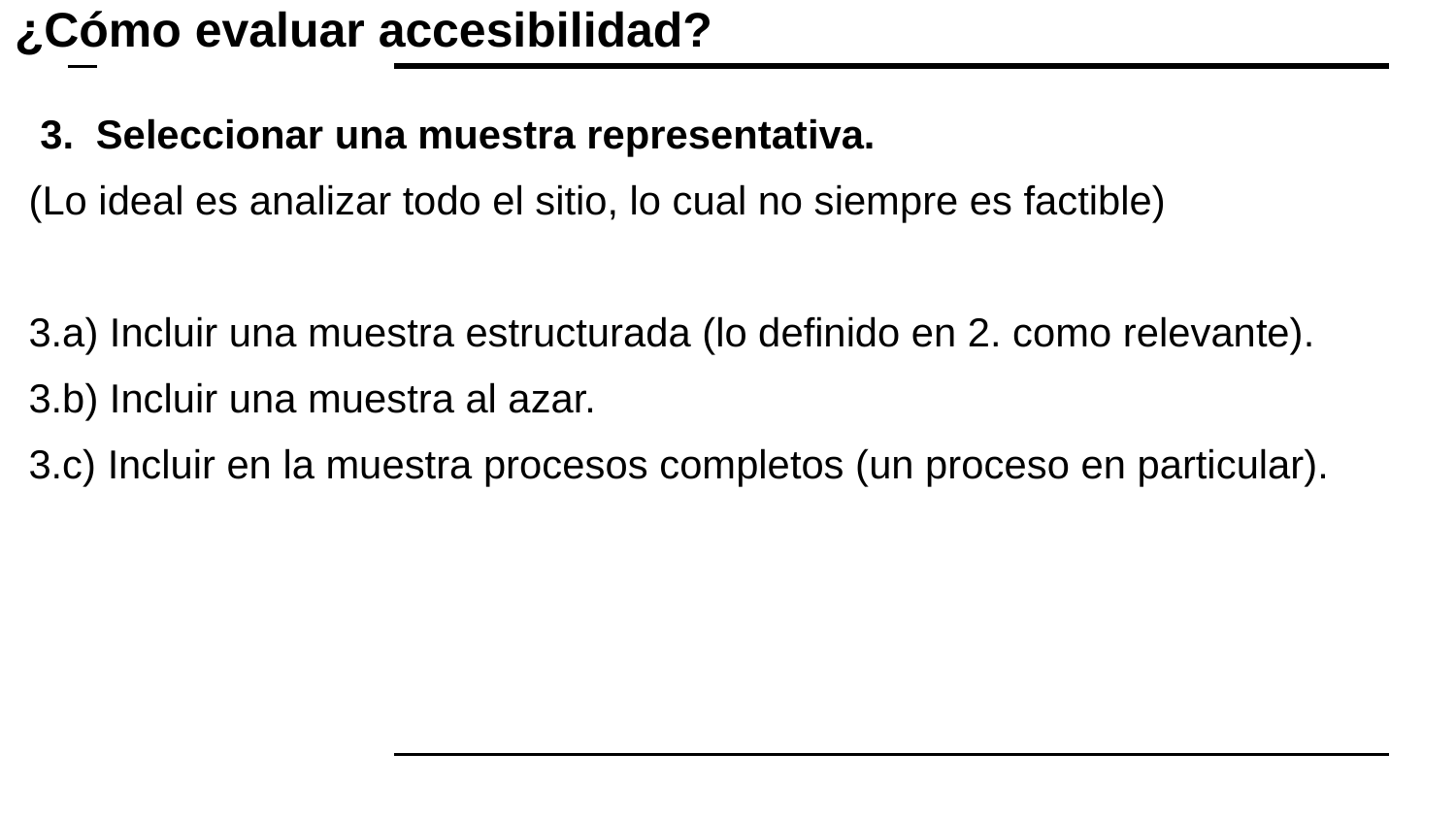

# ¿Cómo evaluar accesibilidad?
 3.  Seleccionar una muestra representativa.
(Lo ideal es analizar todo el sitio, lo cual no siempre es factible)

3.a) Incluir una muestra estructurada (lo definido en 2. como relevante).
3.b) Incluir una muestra al azar.
3.c) Incluir en la muestra procesos completos (un proceso en particular).